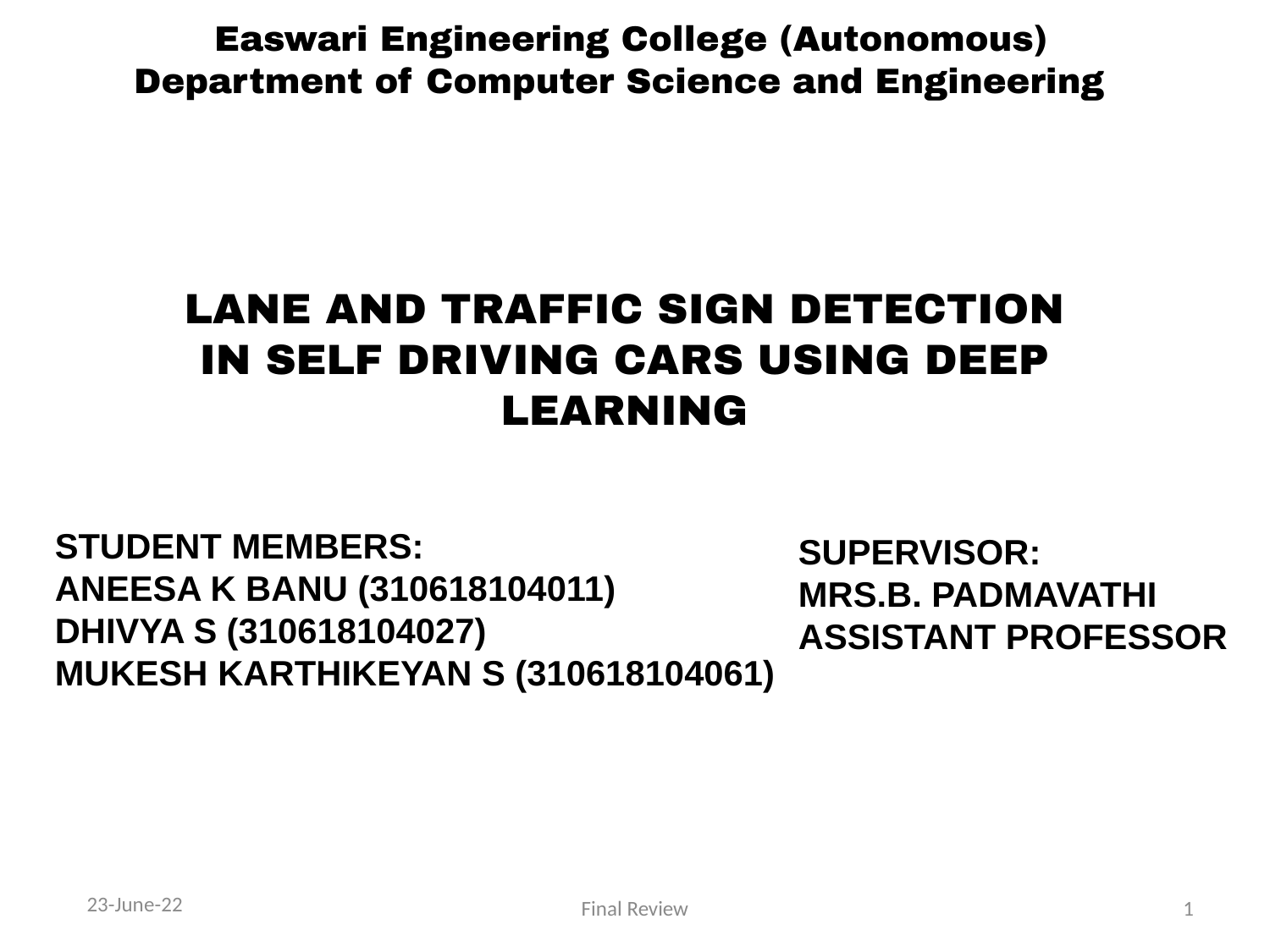

Easwari Engineering College (Autonomous)
Department of Computer Science and Engineering

LANE AND TRAFFIC SIGN DETECTION IN SELF DRIVING CARS USING DEEP LEARNING

   SUPERVISOR:
   MRS.B. PADMAVATHI
   ASSISTANT PROFESSOR

STUDENT MEMBERS:
ANEESA K BANU (310618104011)
DHIVYA S (310618104027)
MUKESH KARTHIKEYAN S (310618104061)

23-June-22
Final Review
1
1